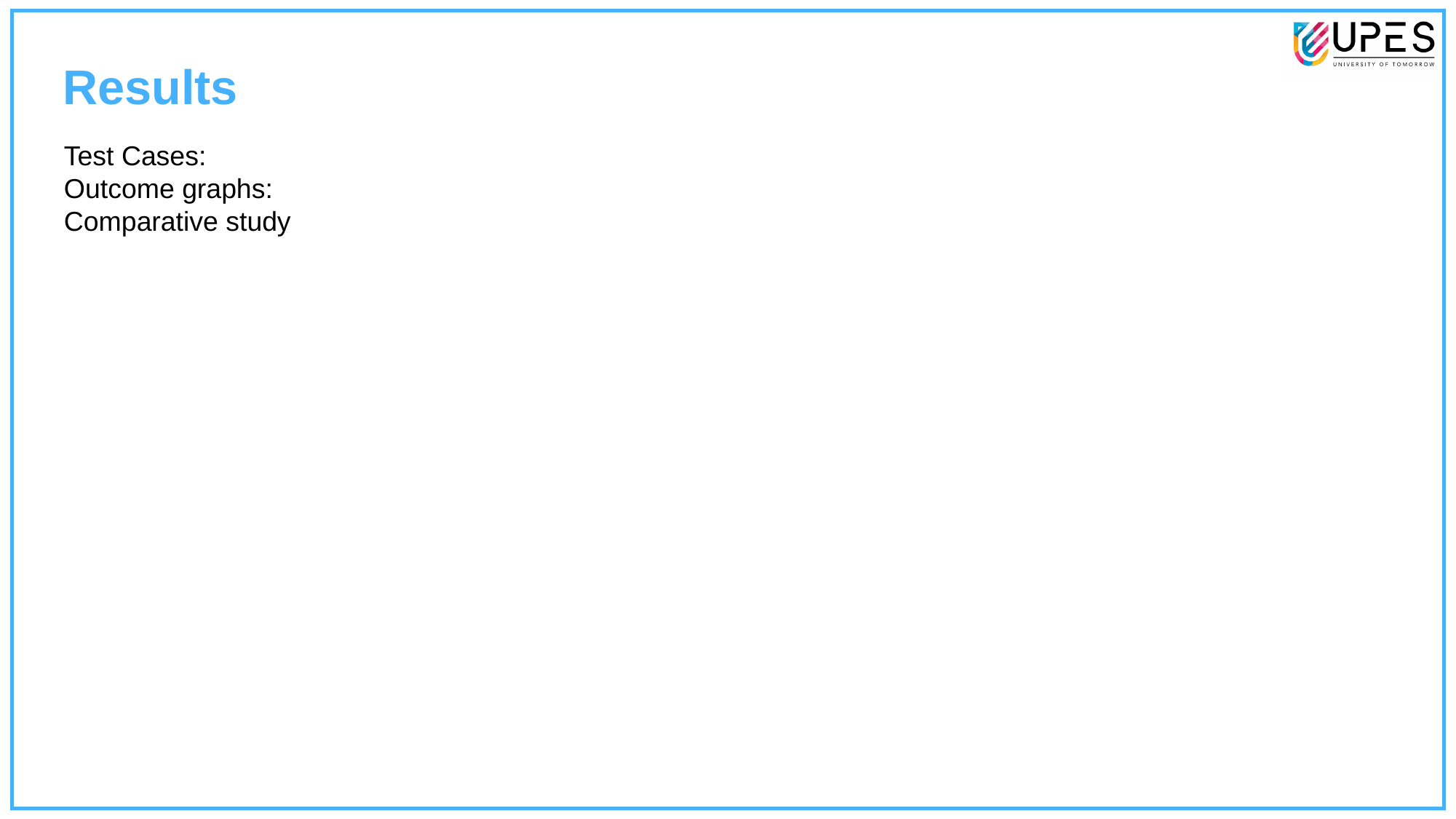

Results
Test Cases:
Outcome graphs:
Comparative study